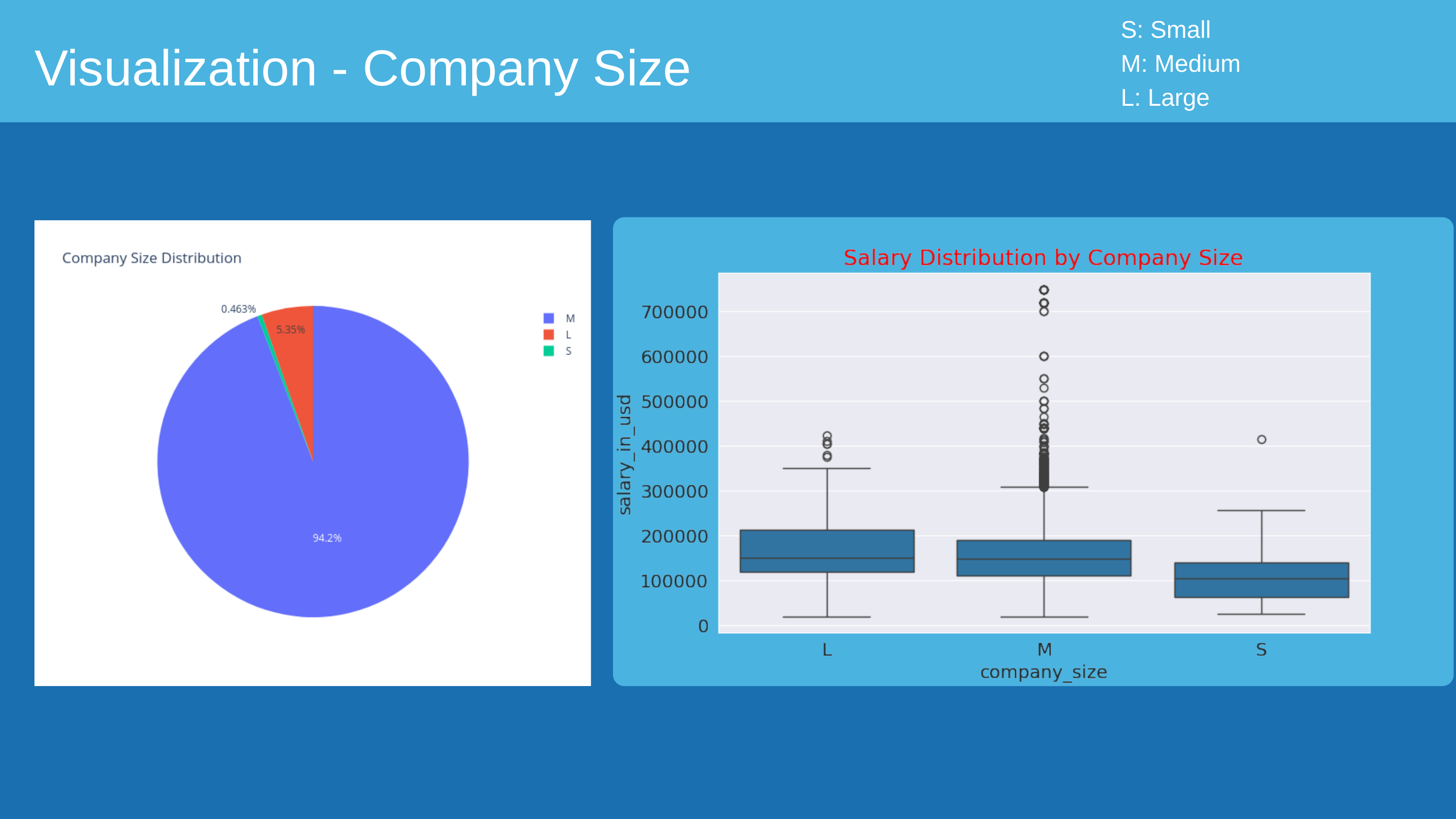

S: Small
M: Medium
L: Large
Visualization - Company Size